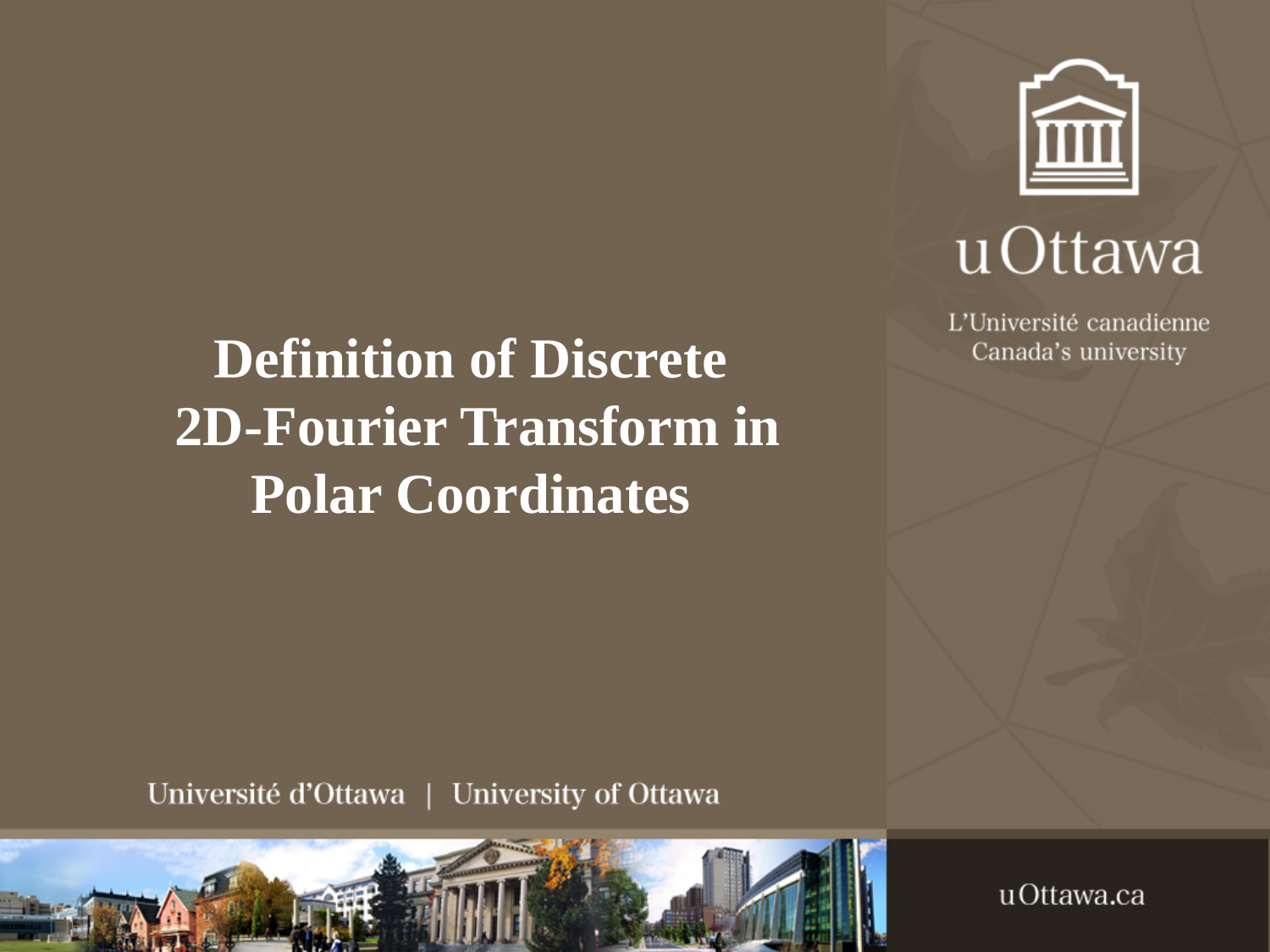

# Definition of Discrete 2D-Fourier Transform in Polar Coordinates